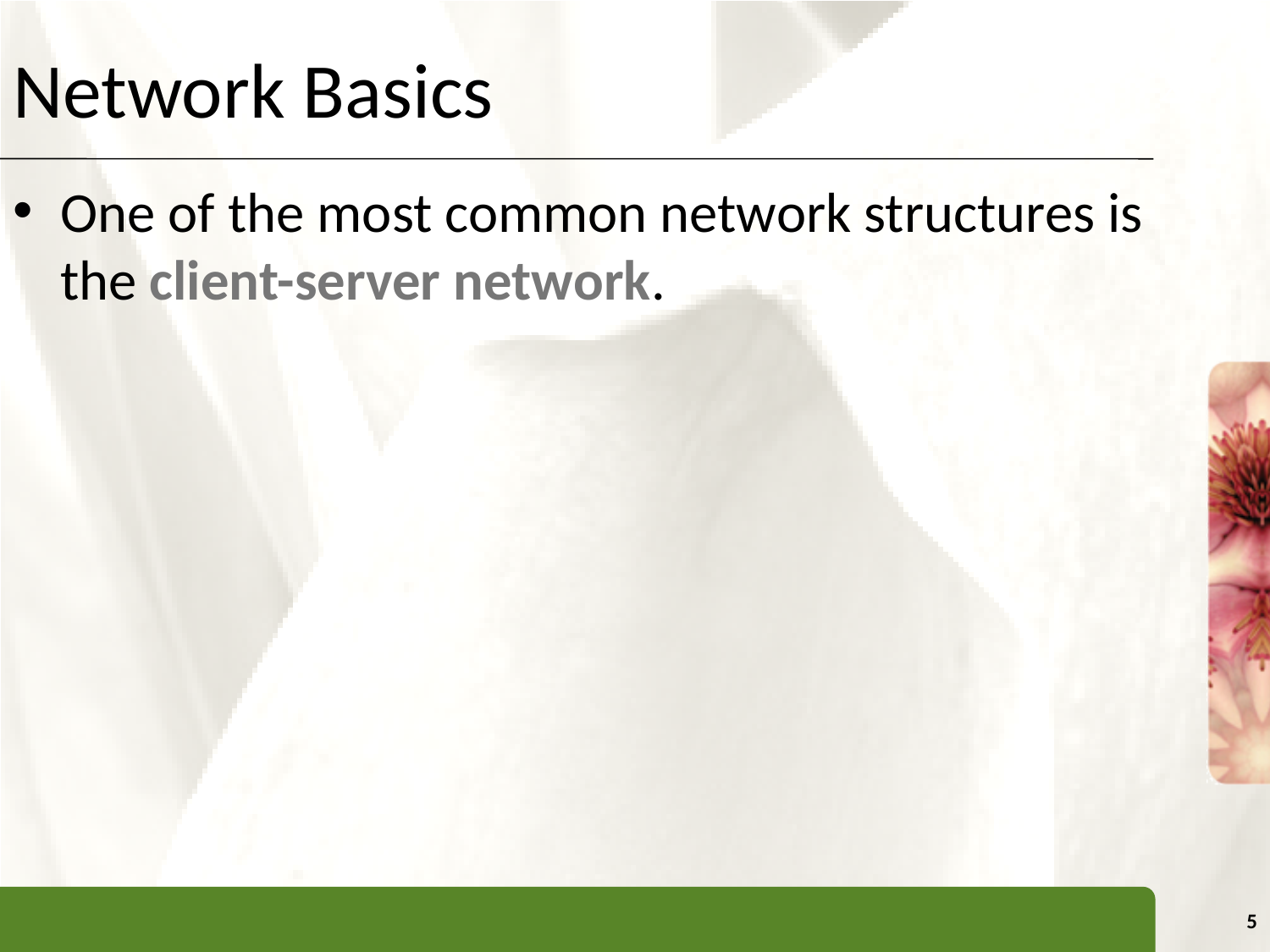

# Network Basics
One of the most common network structures is the client-server network.

5